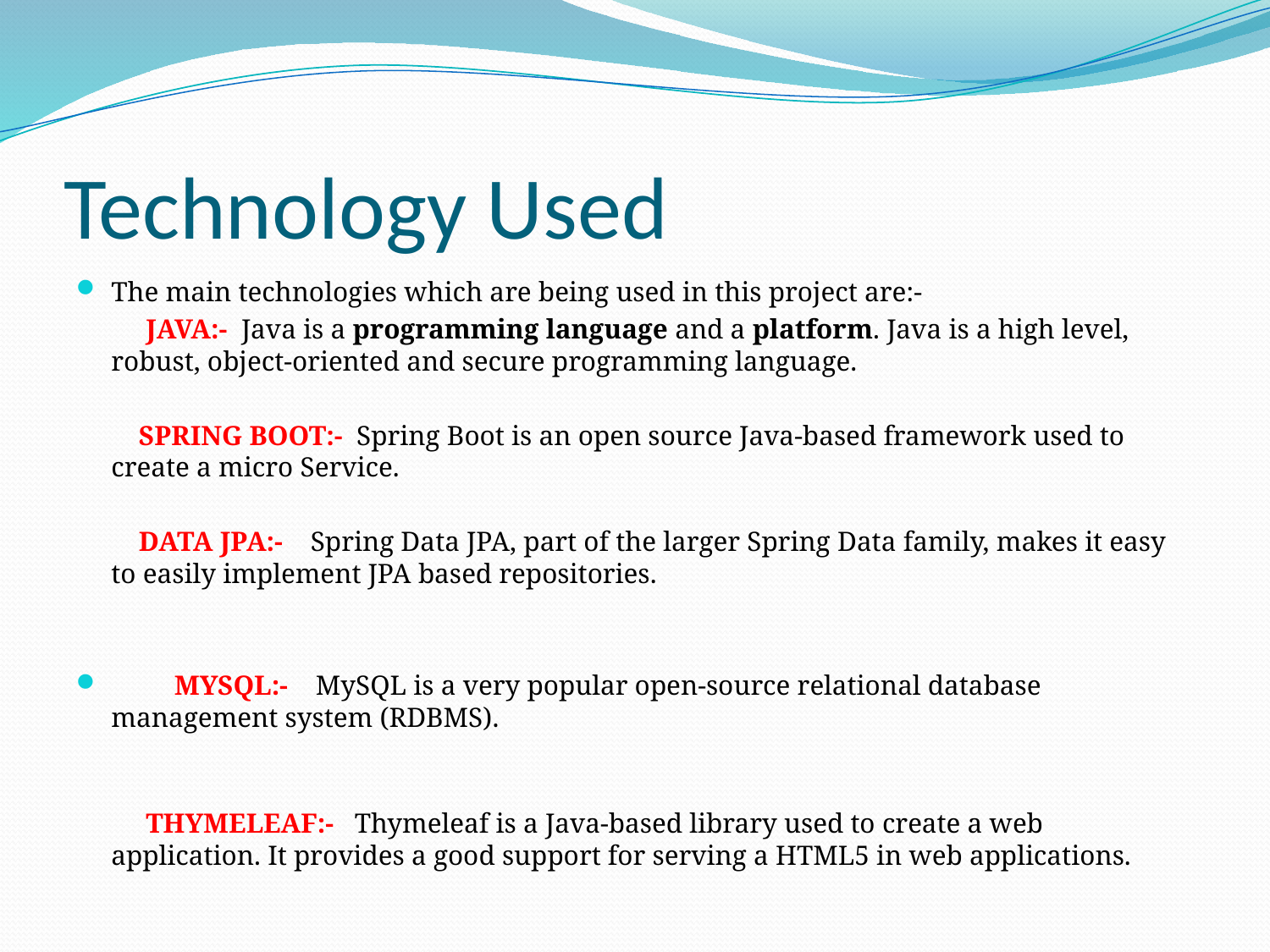

# Technology Used
The main technologies which are being used in this project are:-
          JAVA:-  Java is a programming language and a platform. Java is a high level, robust, object-oriented and secure programming language.

         SPRING BOOT:-  Spring Boot is an open source Java-based framework used to create a micro Service.

         DATA JPA:-    Spring Data JPA, part of the larger Spring Data family, makes it easy to easily implement JPA based repositories.

         MYSQL:-    MySQL is a very popular open-source relational database management system (RDBMS).

          THYMELEAF:-   Thymeleaf is a Java-based library used to create a web application. It provides a good support for serving a HTML5 in web applications.